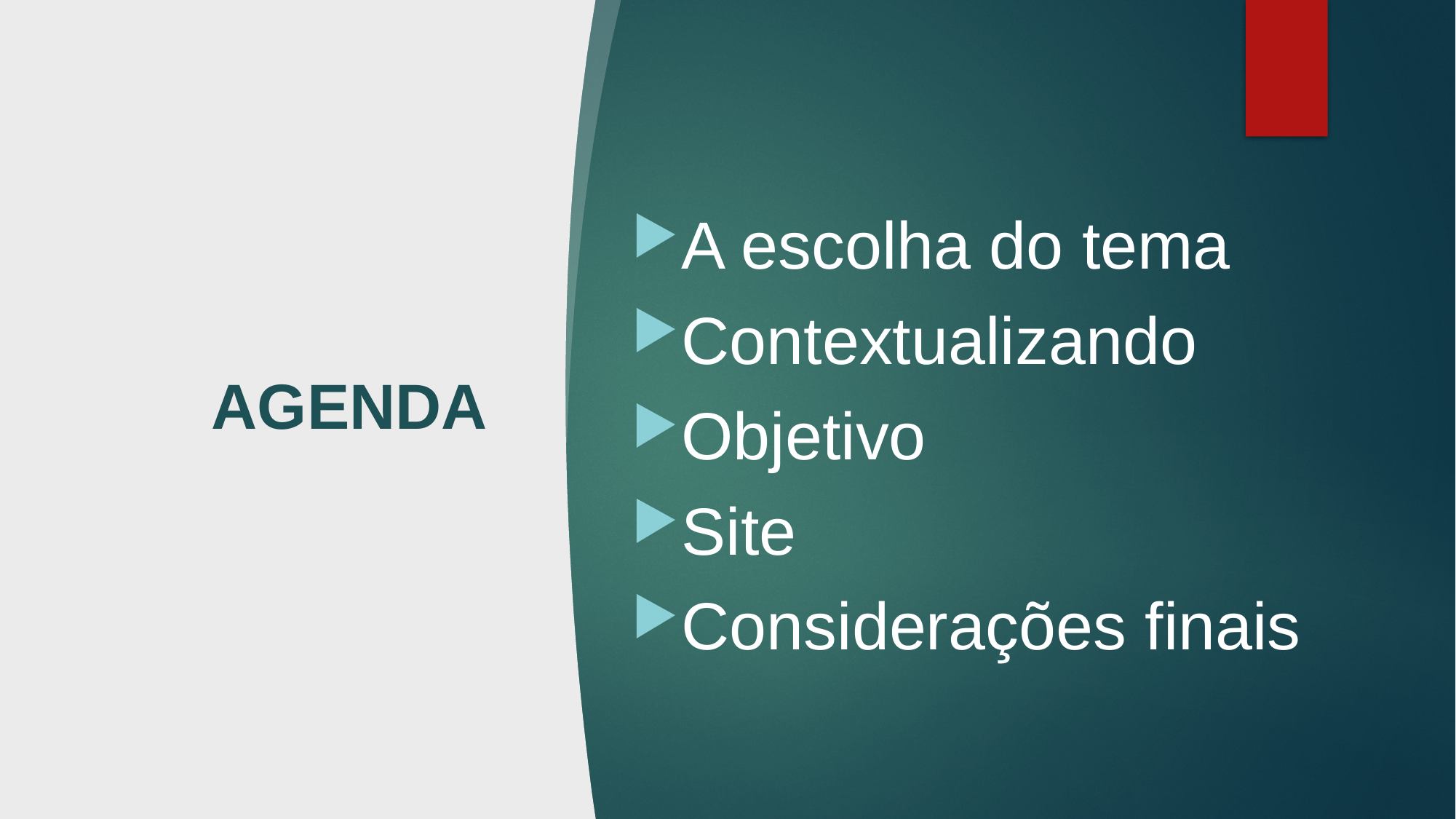

A escolha do tema
Contextualizando
Objetivo
Site
Considerações finais
# AGENDA